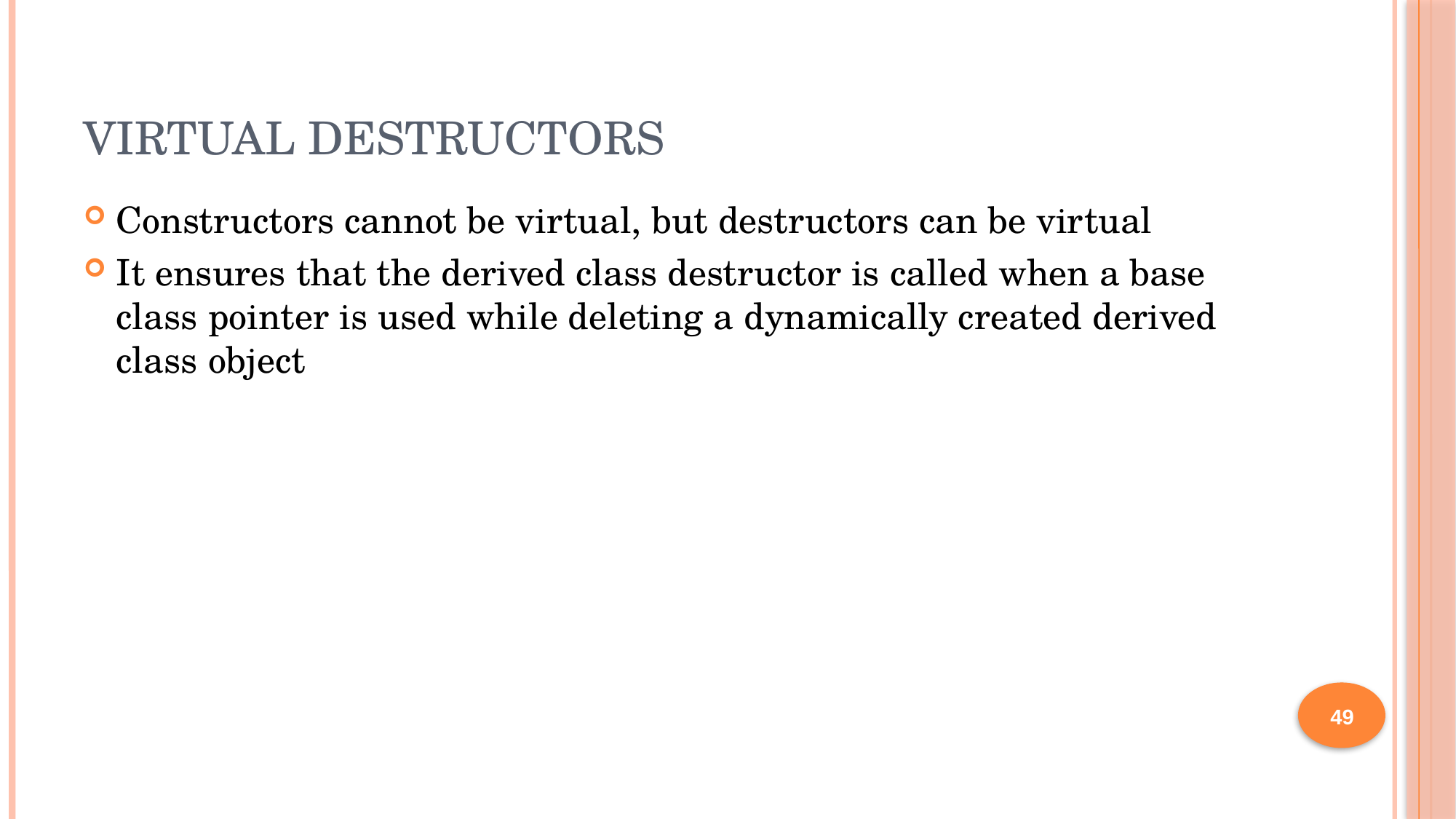

# Virtual Destructors
Constructors cannot be virtual, but destructors can be virtual
It ensures that the derived class destructor is called when a base class pointer is used while deleting a dynamically created derived class object
49